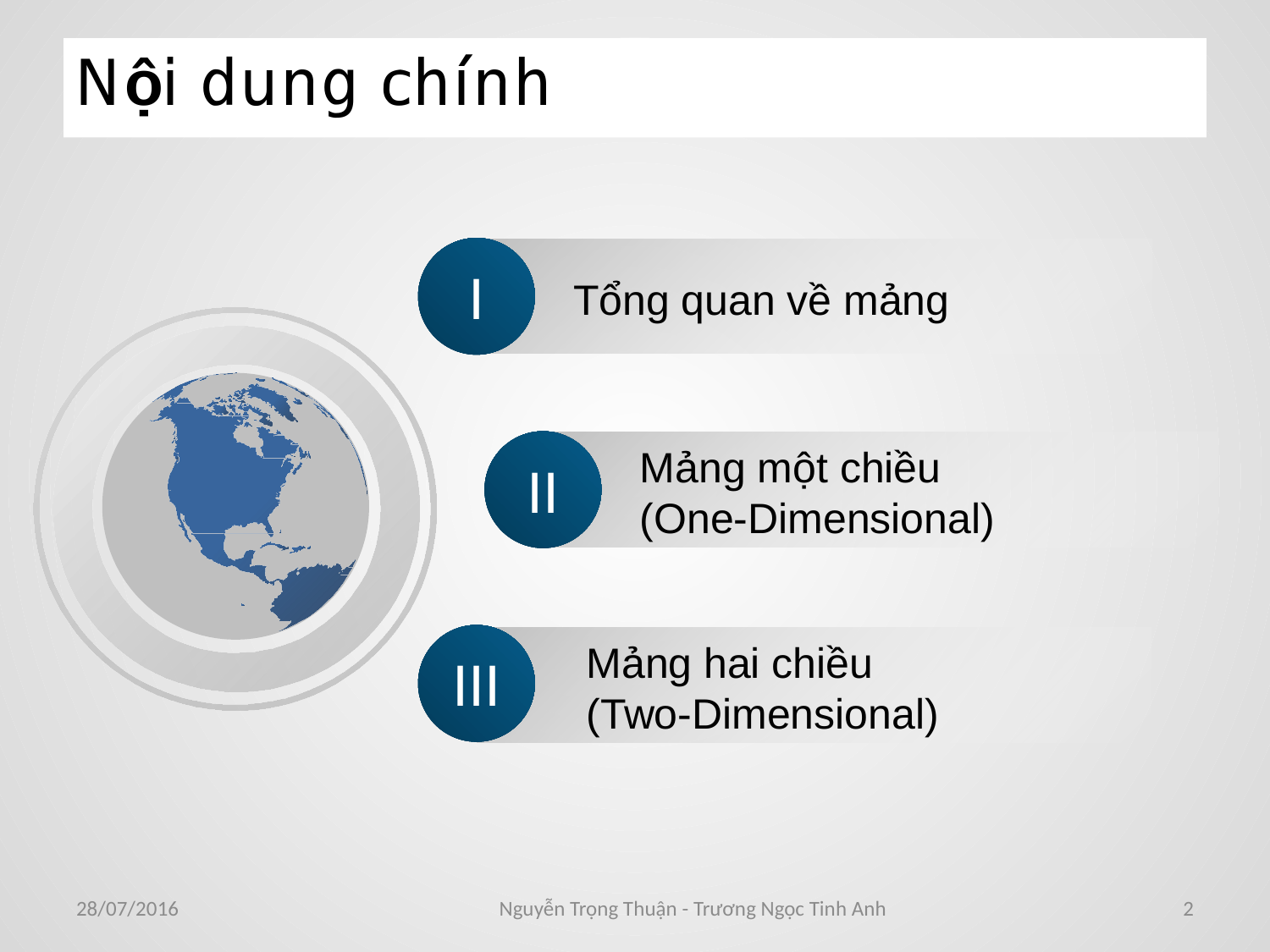

# Nội dung chính
I

Tổng quan về mảng

II

Mảng một chiều
(One-Dimensional)
III

Mảng hai chiều
(Two-Dimensional)
28/07/2016
Nguyễn Trọng Thuận - Trương Ngọc Tinh Anh
2